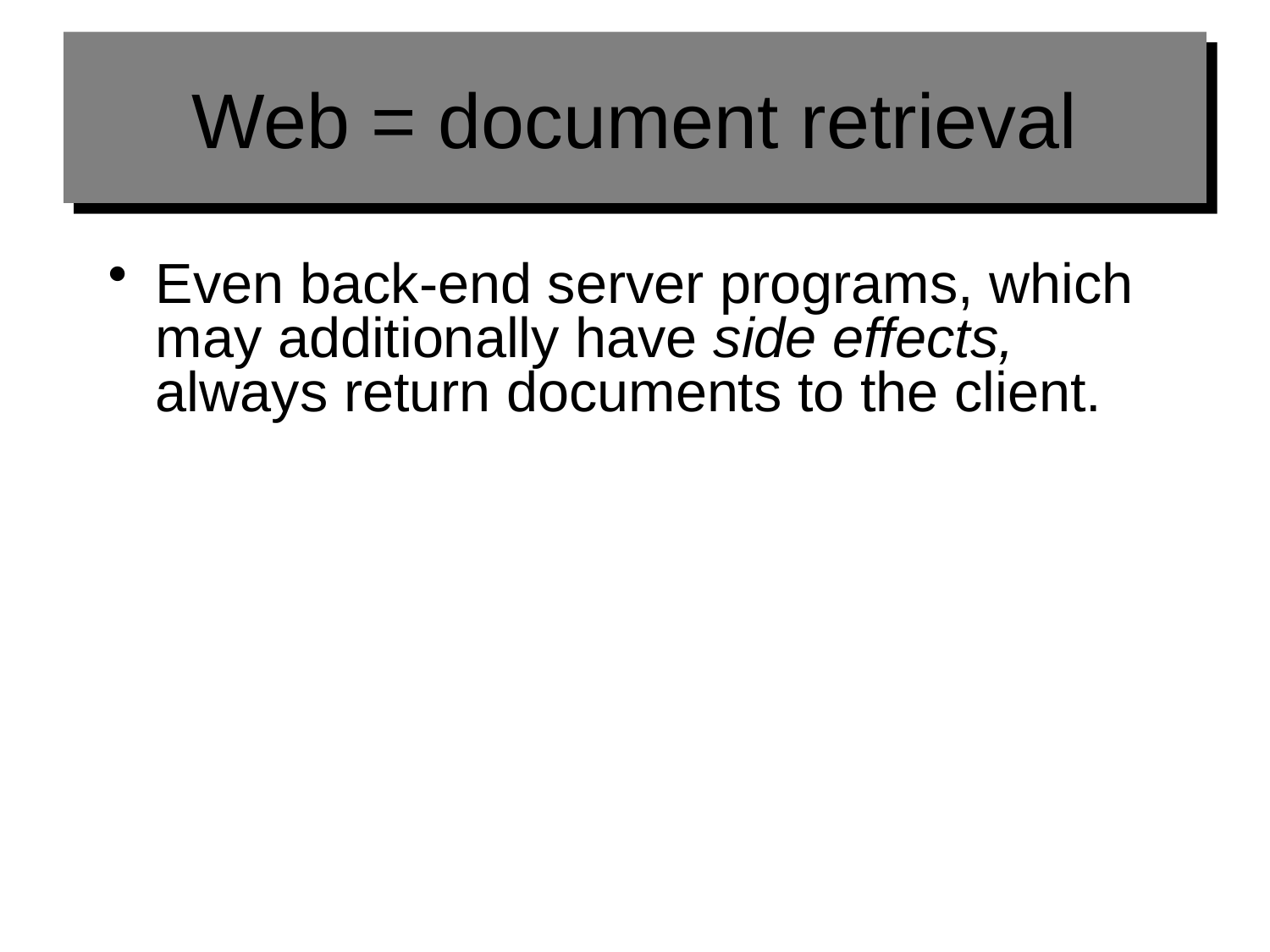

# Web = document retrieval
Even back-end server programs, which may additionally have side effects, always return documents to the client.